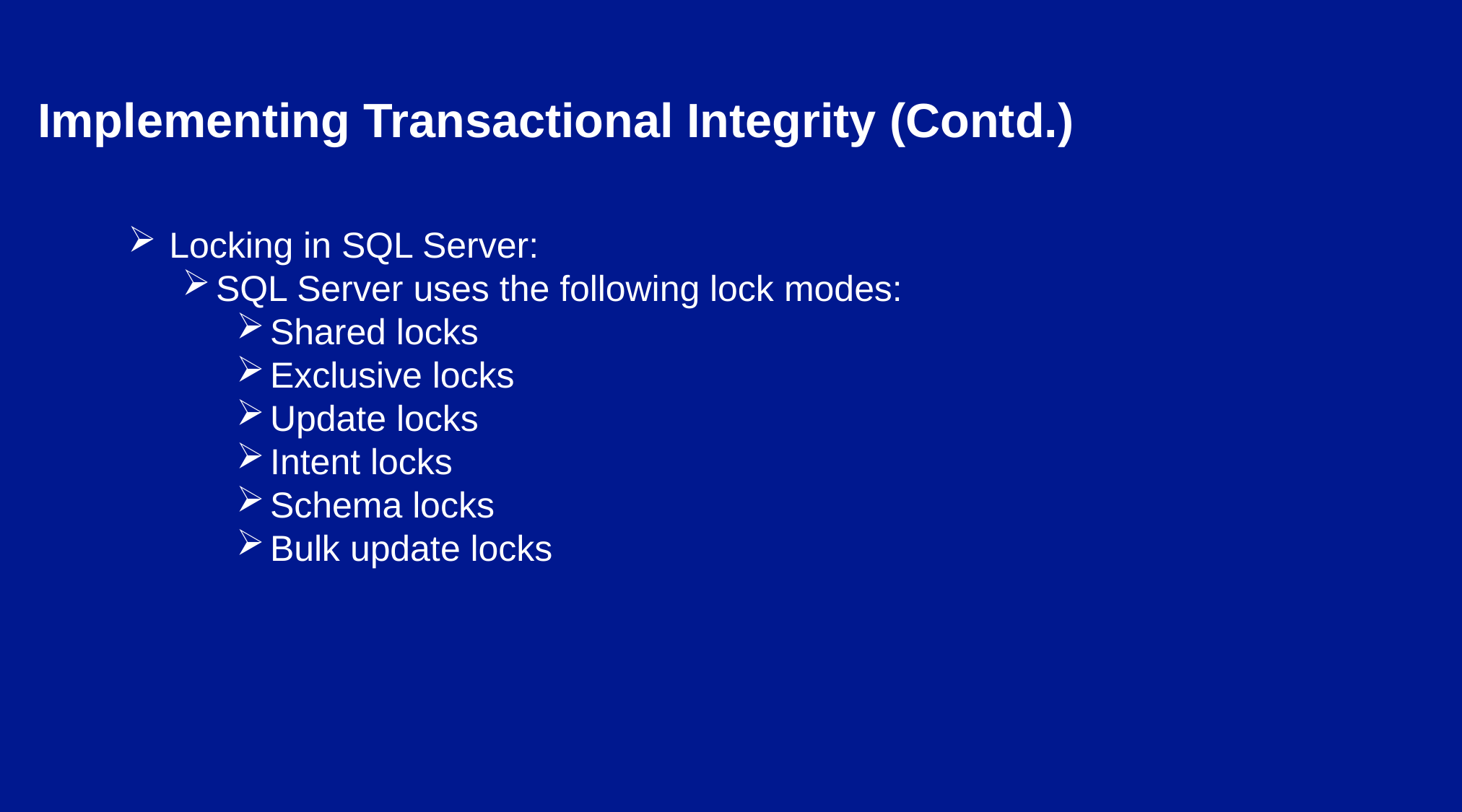

Implementing Transactional Integrity (Contd.)
Locking in SQL Server:
SQL Server uses the following lock modes:
Shared locks
Exclusive locks
Update locks
Intent locks
Schema locks
Bulk update locks